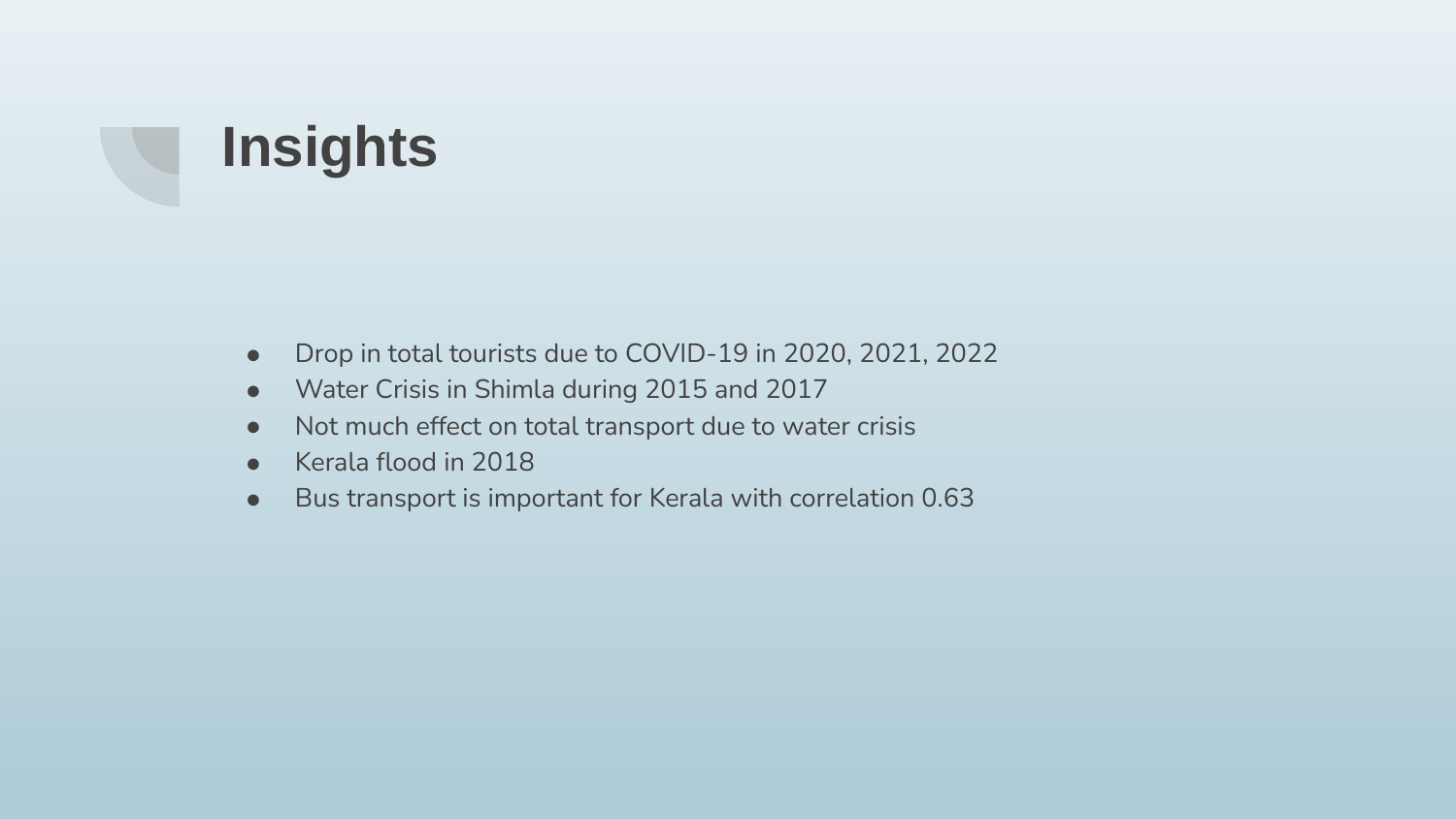

# Insights
Drop in total tourists due to COVID-19 in 2020, 2021, 2022
Water Crisis in Shimla during 2015 and 2017
Not much effect on total transport due to water crisis
Kerala flood in 2018
Bus transport is important for Kerala with correlation 0.63